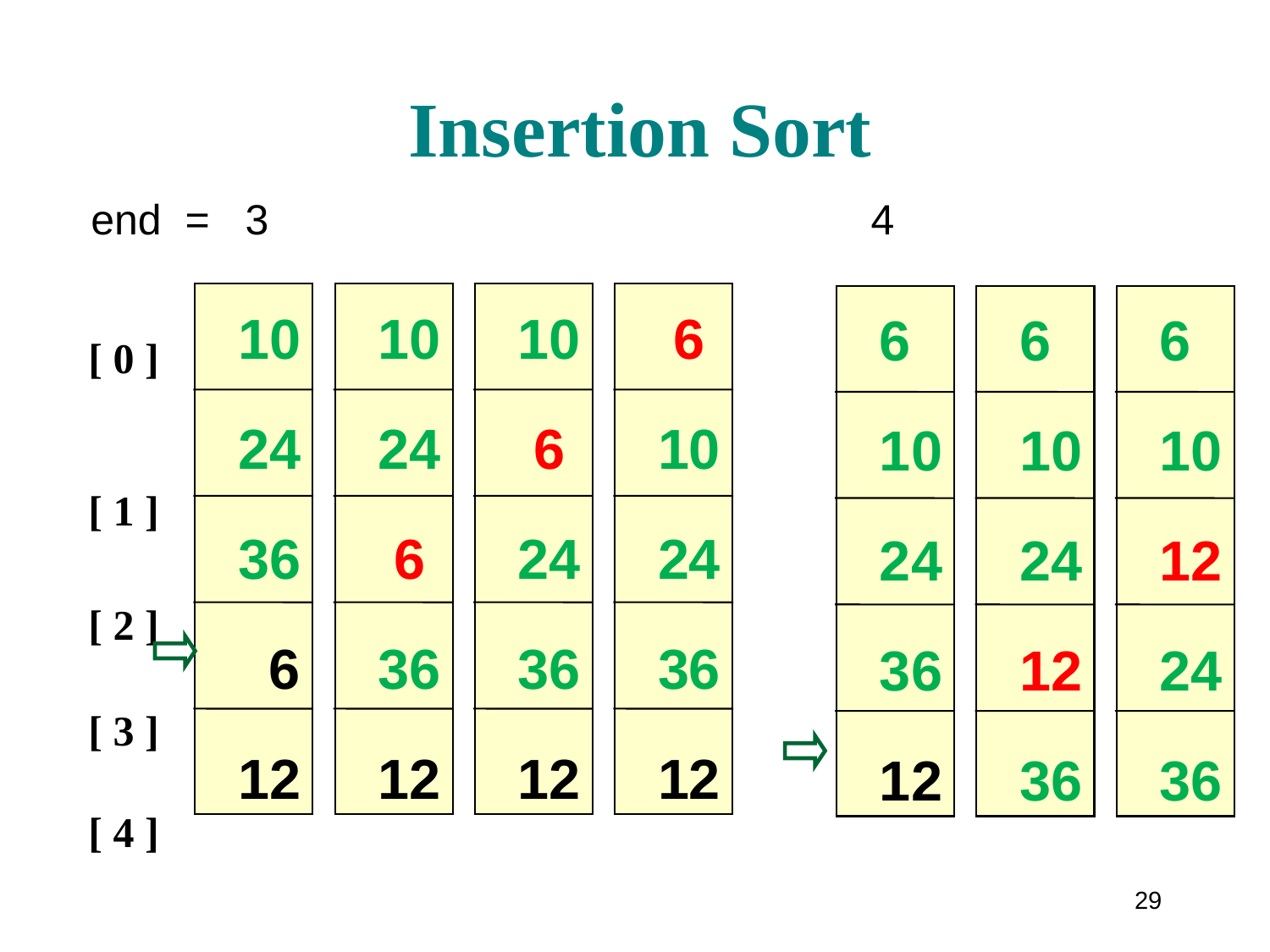

# Insertion Sort
  end  =   3                                                   4

 [ 0 ]

 [ 1 ]

 [ 2 ]

 [ 3 ]

 [ 4 ]

6

10

24

36

12
6

10

24

12

36
6

10

12

24

36
10

24

36

  6

12
10

24

 6

36

12
10

 6

24

36

12
 6

10

24

36

12

29